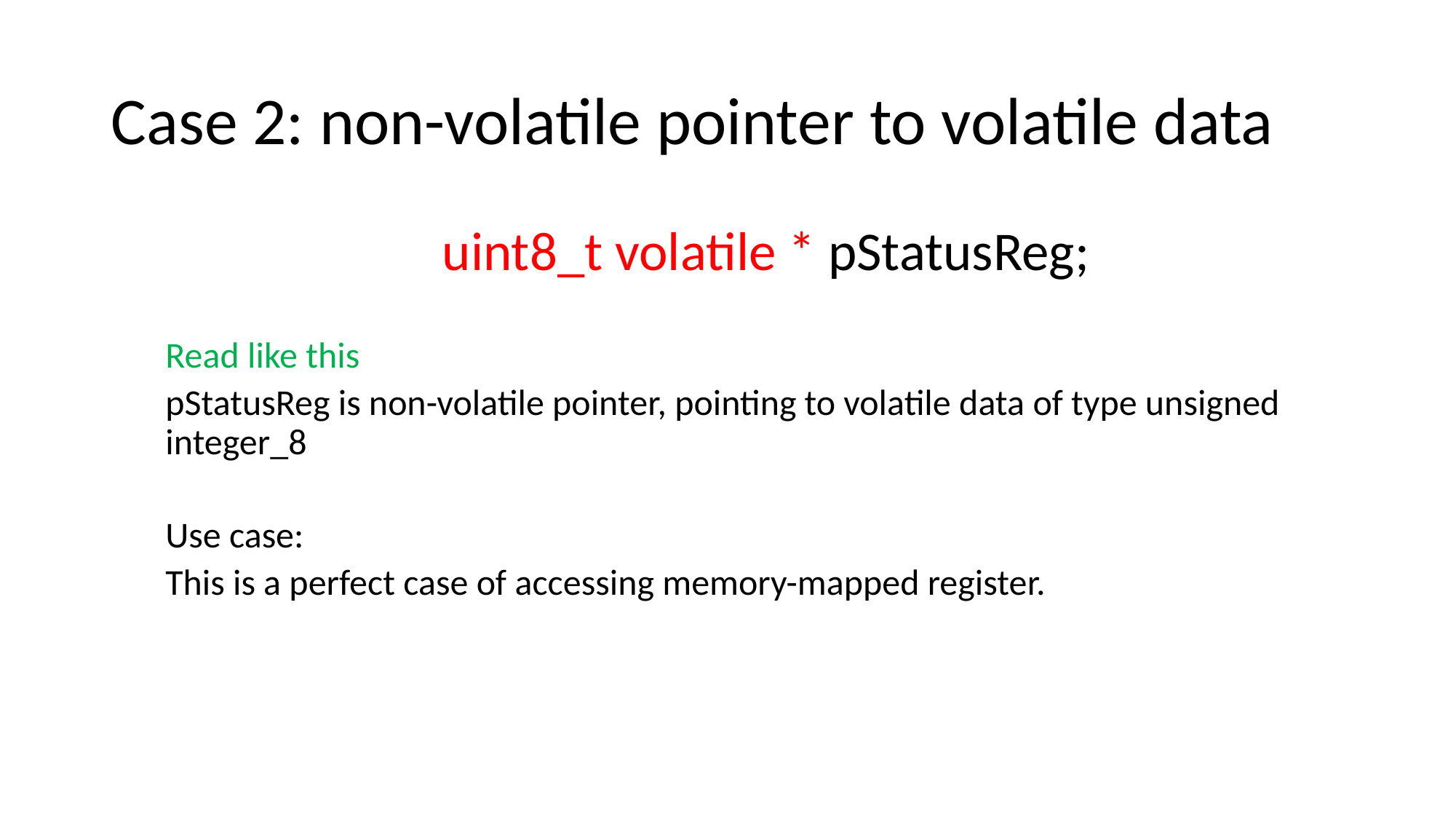

# Case 2: non-volatile pointer to volatile data
uint8_t volatile * pStatusReg;

Read like this
pStatusReg is non-volatile pointer, pointing to volatile data of type unsigned integer_8

Use case:
This is a perfect case of accessing memory-mapped register.